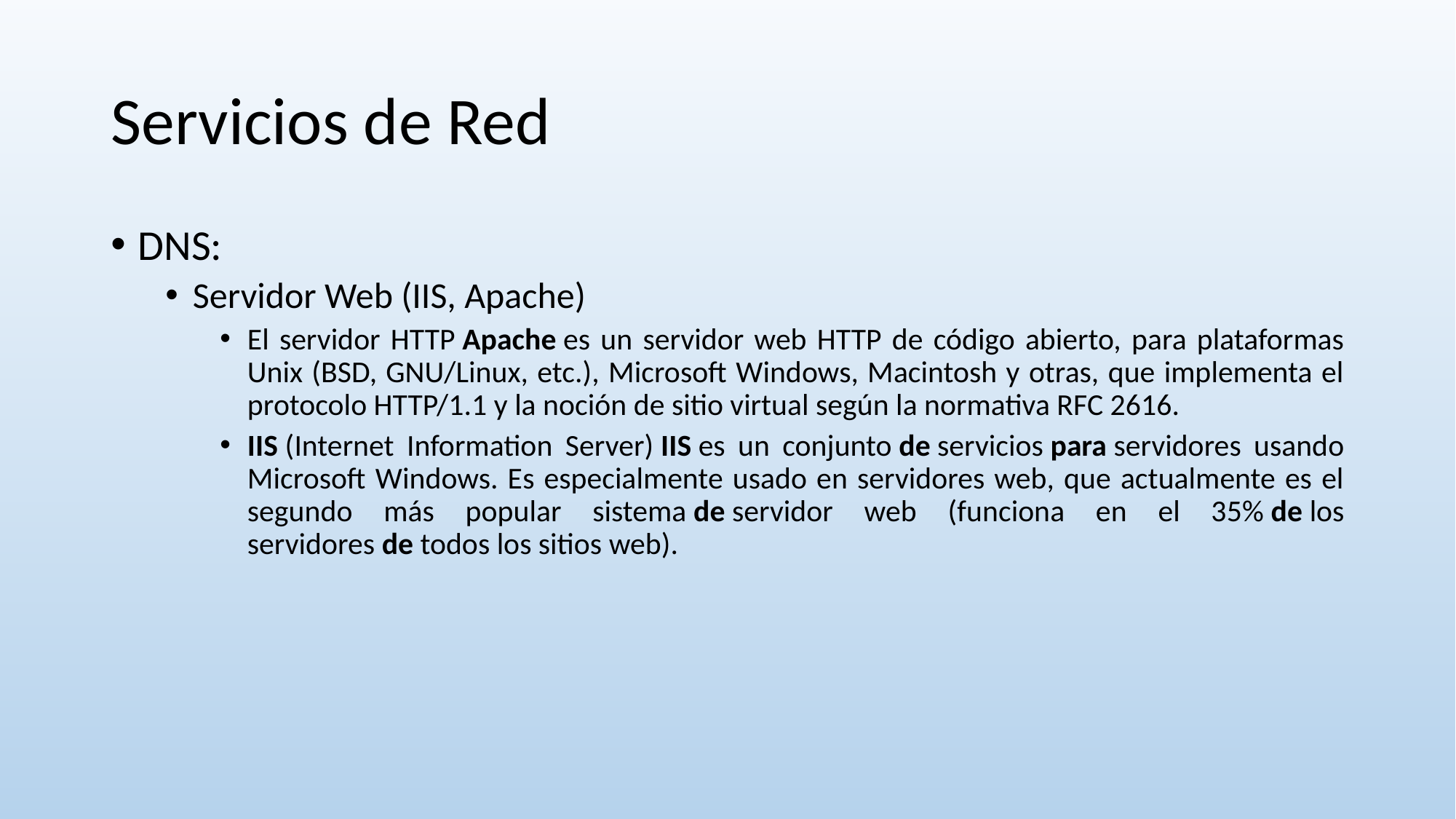

# Servicios de Red
DNS:
Servidor Web (IIS, Apache)
El servidor HTTP Apache es un servidor web HTTP de código abierto, para plataformas Unix (BSD, GNU/Linux, etc.), Microsoft Windows, Macintosh y otras, que implementa el protocolo HTTP/1.1 y la noción de sitio virtual según la normativa RFC 2616.
IIS (Internet Information Server) IIS es un conjunto de servicios para servidores usando Microsoft Windows. Es especialmente usado en servidores web, que actualmente es el segundo más popular sistema de servidor web (funciona en el 35% de los servidores de todos los sitios web).